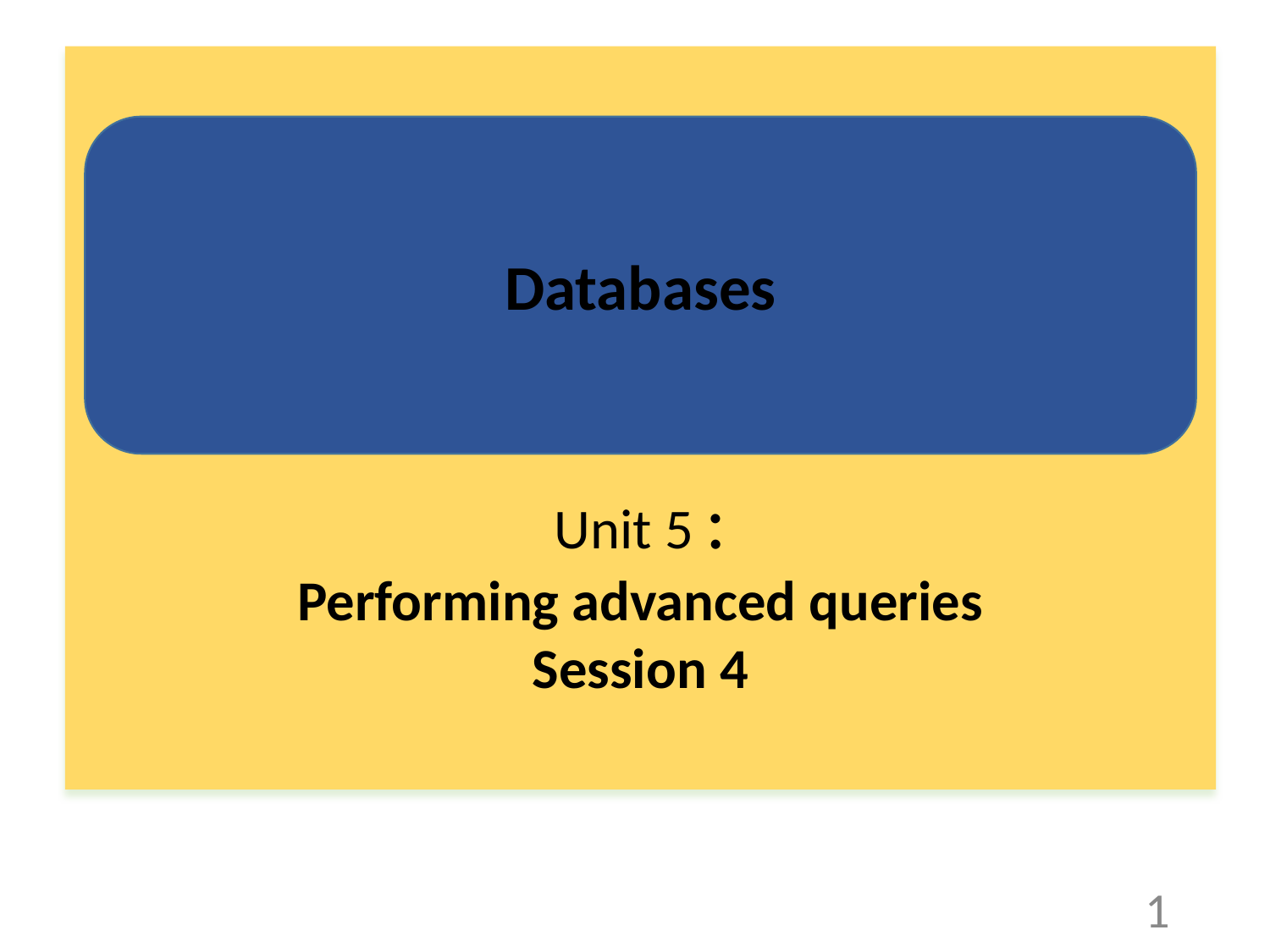

Unit 5 :
Performing advanced queries
Session 4

Databases
1